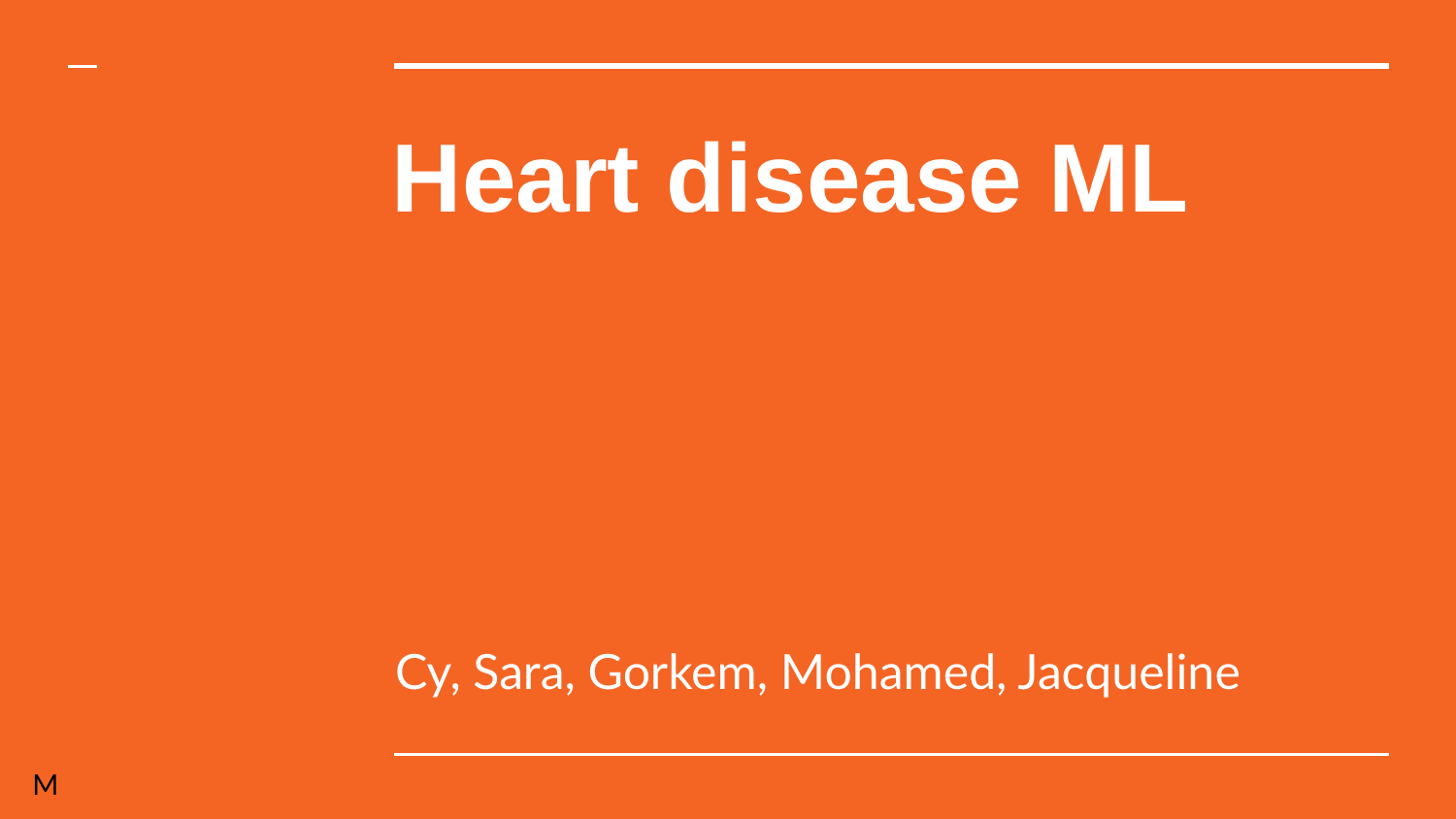

# Heart disease ML
Cy, Sara, Gorkem, Mohamed, Jacqueline
M